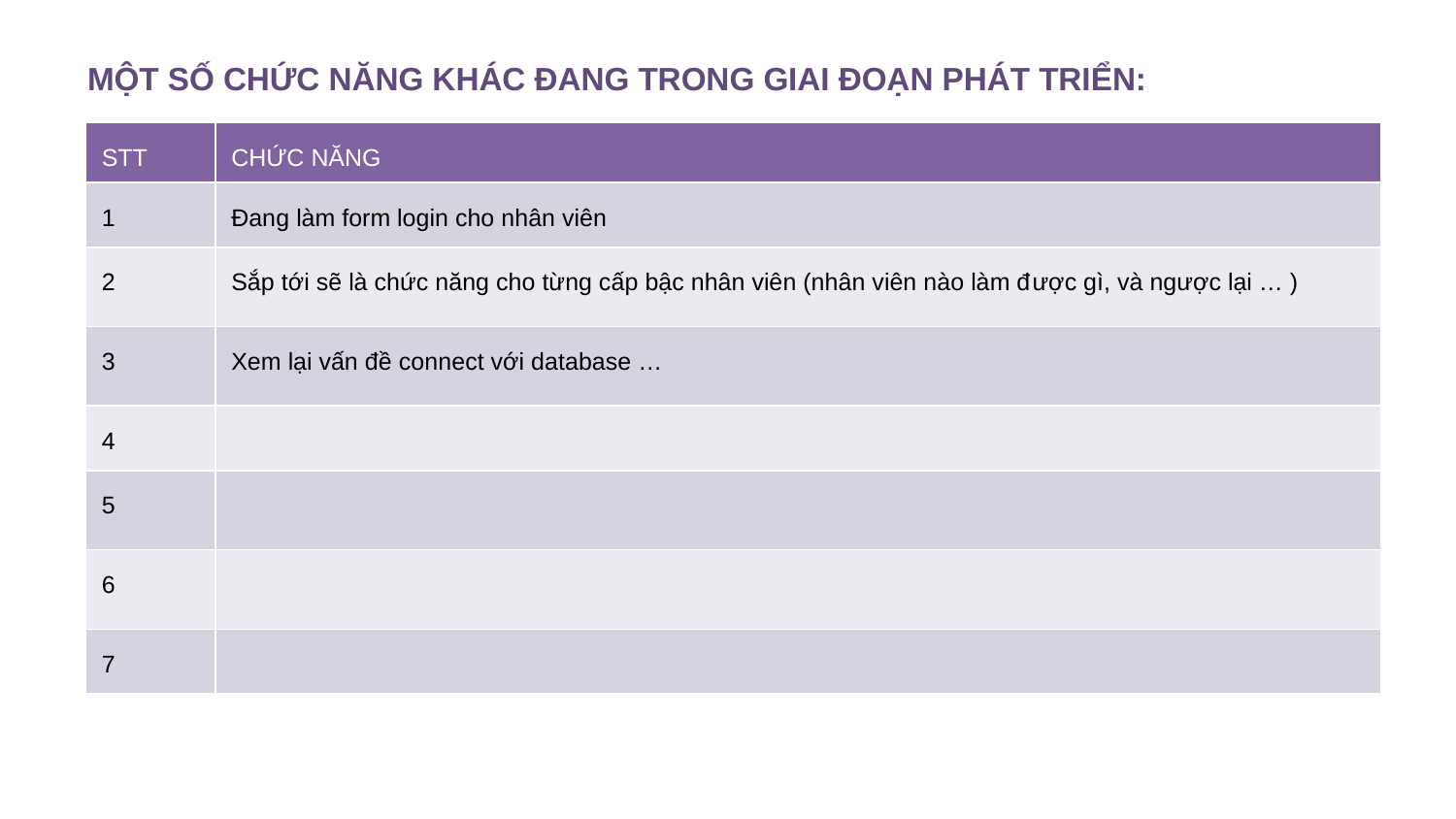

# MỘT SỐ CHỨC NĂNG KHÁC ĐANG TRONG GIAI ĐOẠN PHÁT TRIỂN:
| STT | CHỨC NĂNG |
| --- | --- |
| 1 | Đang làm form login cho nhân viên |
| 2 | Sắp tới sẽ là chức năng cho từng cấp bậc nhân viên (nhân viên nào làm được gì, và ngược lại … ) |
| 3 | Xem lại vấn đề connect với database … |
| 4 |  |
| 5 |  |
| 6 |  |
| 7 |  |